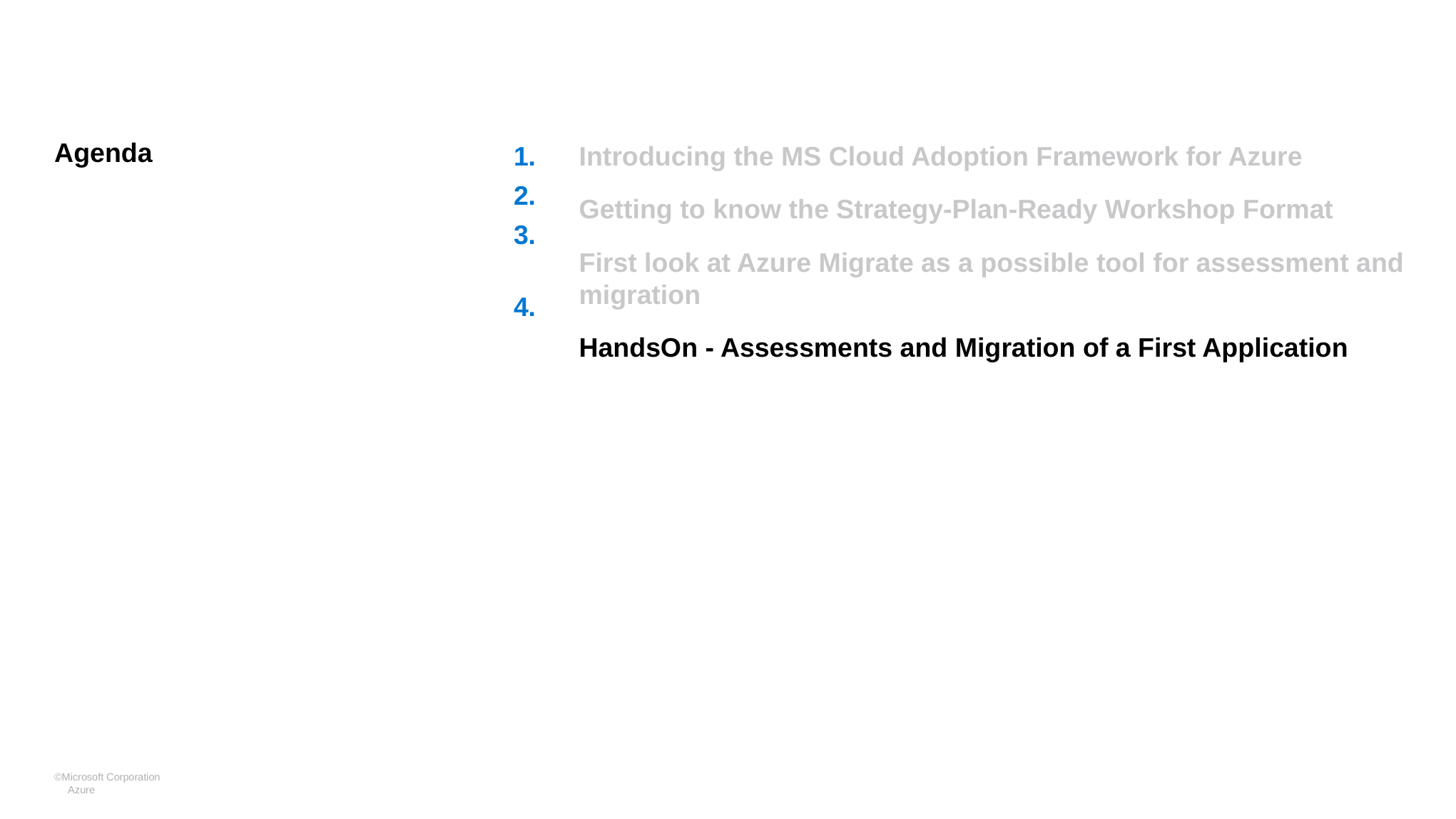

Introducing the MS Cloud Adoption Framework for Azure
Getting to know the Strategy-Plan-Ready Workshop Format
First look at Azure Migrate as a possible tool for assessment and migration
HandsOn - Assessments and Migration of a First Application

1.
2.
3.
4.
# Agenda